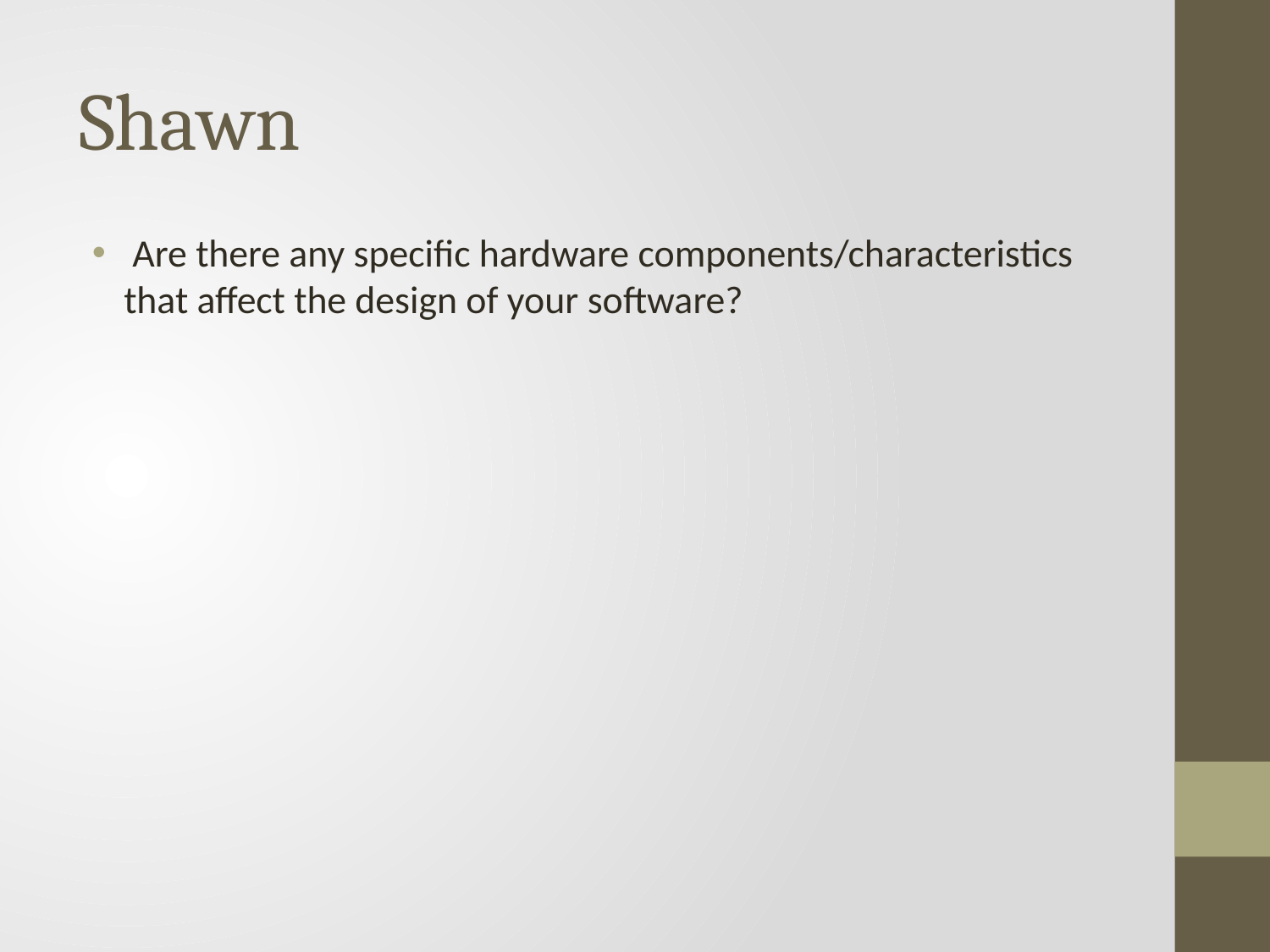

# Shawn
 Are there any specific hardware components/characteristics that affect the design of your software?